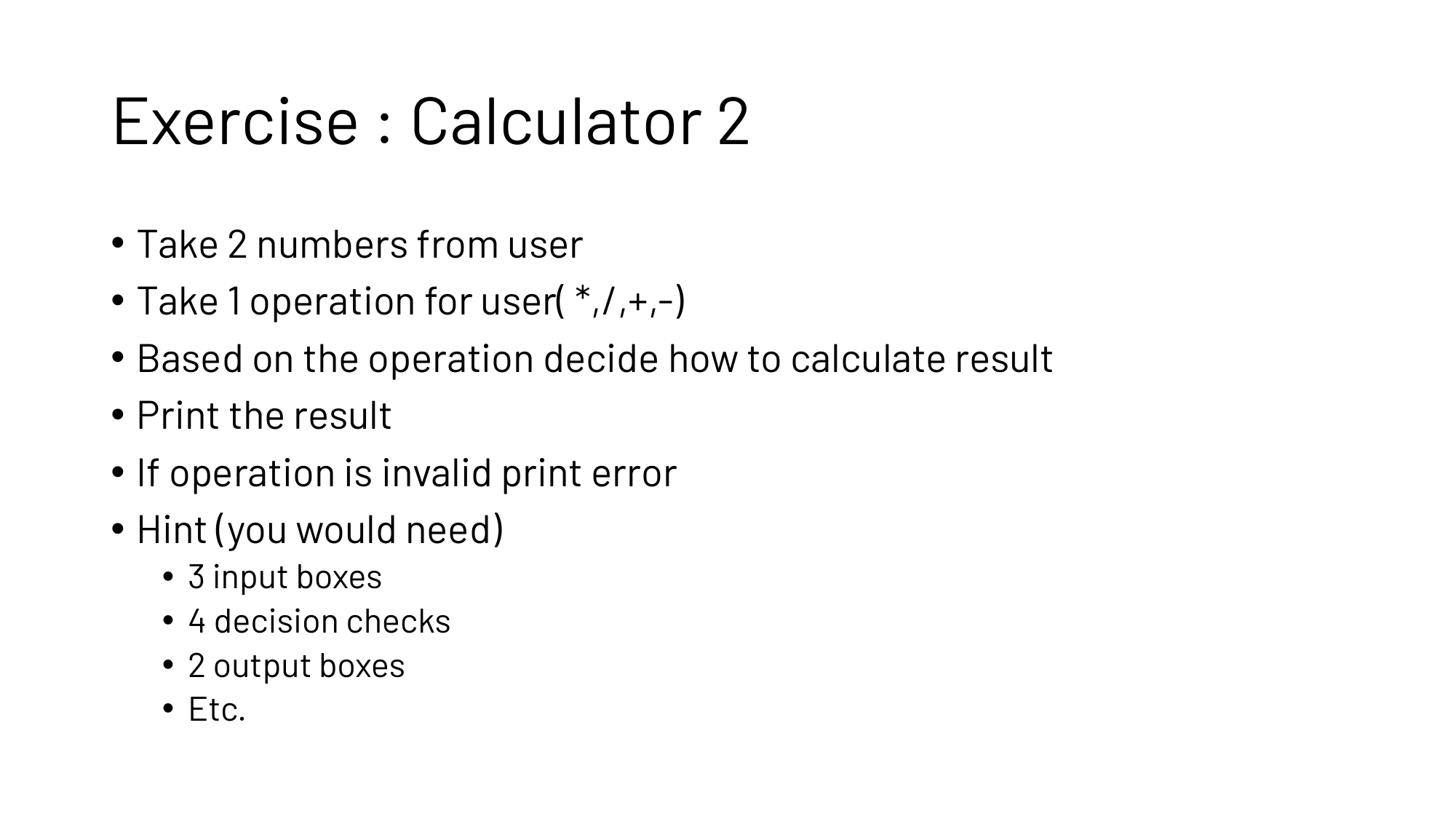

# Exercise : Calculator 2
Take 2 numbers from user
Take 1 operation for user( *,/,+,-)
Based on the operation decide how to calculate result
Print the result
If operation is invalid print error
Hint (you would need)
3 input boxes
4 decision checks
2 output boxes
Etc.